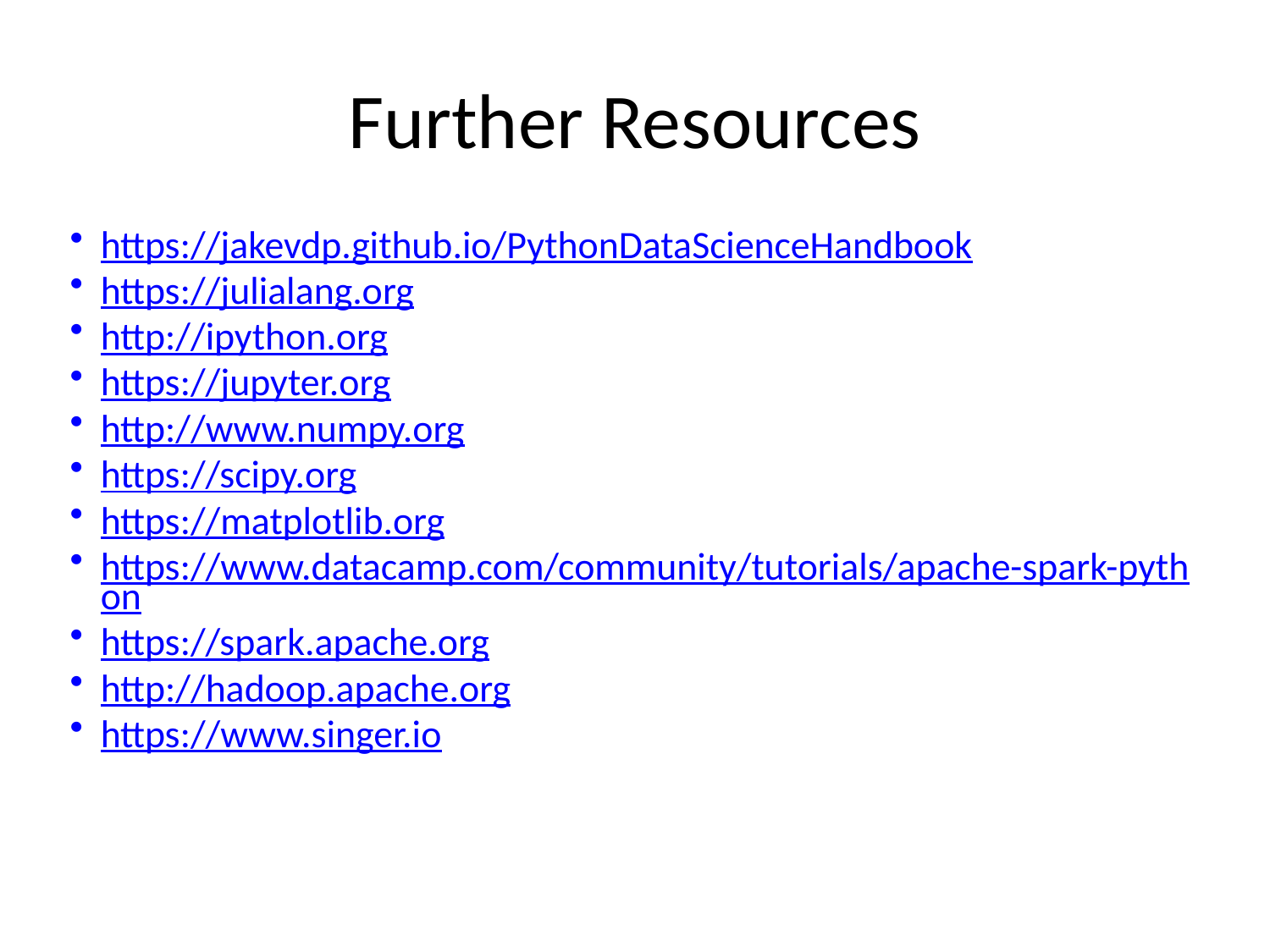

# Further Resources
https://jakevdp.github.io/PythonDataScienceHandbook
https://julialang.org
http://ipython.org
https://jupyter.org
http://www.numpy.org
https://scipy.org
https://matplotlib.org
https://www.datacamp.com/community/tutorials/apache-spark-python
https://spark.apache.org
http://hadoop.apache.org
https://www.singer.io